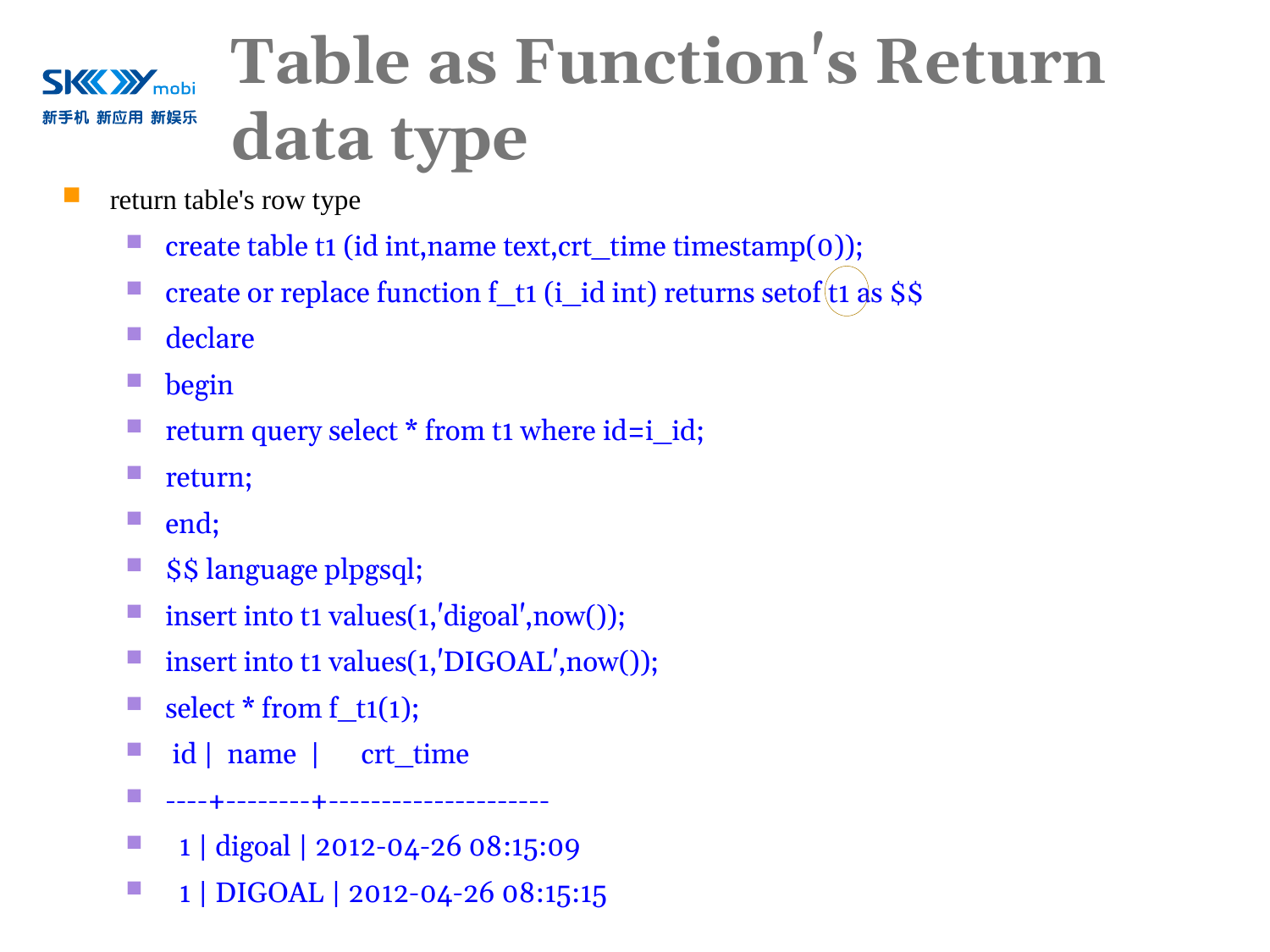

# Table as Function's Return data type
return table's row type
create table t1 (id int,name text,crt_time timestamp(0));
create or replace function f_t1 (i_id int) returns setof t1 as $$
declare
begin
return query select * from t1 where id=i_id;
return;
end;
$$ language plpgsql;
insert into t1 values(1,'digoal',now());
insert into t1 values(1,'DIGOAL',now());
select * from f_t1(1);
 id |  name  |      crt_time
----+--------+---------------------
  1 | digoal | 2012-04-26 08:15:09
  1 | DIGOAL | 2012-04-26 08:15:15